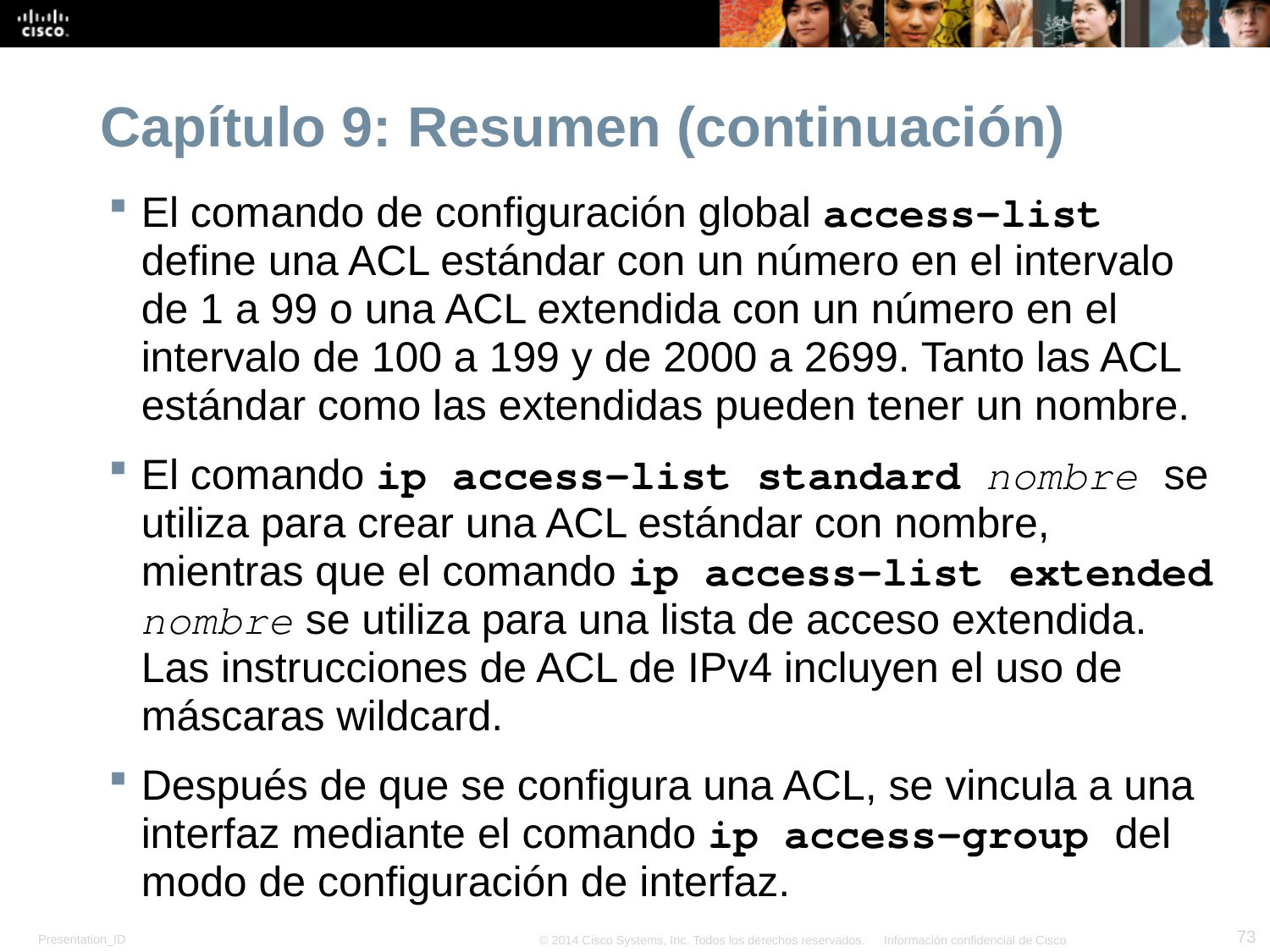

# Capítulo 9: Resumen (continuación)
El comando de configuración global access-list define una ACL estándar con un número en el intervalo de 1 a 99 o una ACL extendida con un número en el intervalo de 100 a 199 y de 2000 a 2699. Tanto las ACL estándar como las extendidas pueden tener un nombre.
El comando ip access-list standard nombre se utiliza para crear una ACL estándar con nombre, mientras que el comando ip access-list extended nombre se utiliza para una lista de acceso extendida. Las instrucciones de ACL de IPv4 incluyen el uso de máscaras wildcard.
Después de que se configura una ACL, se vincula a una interfaz mediante el comando ip access-group del modo de configuración de interfaz.